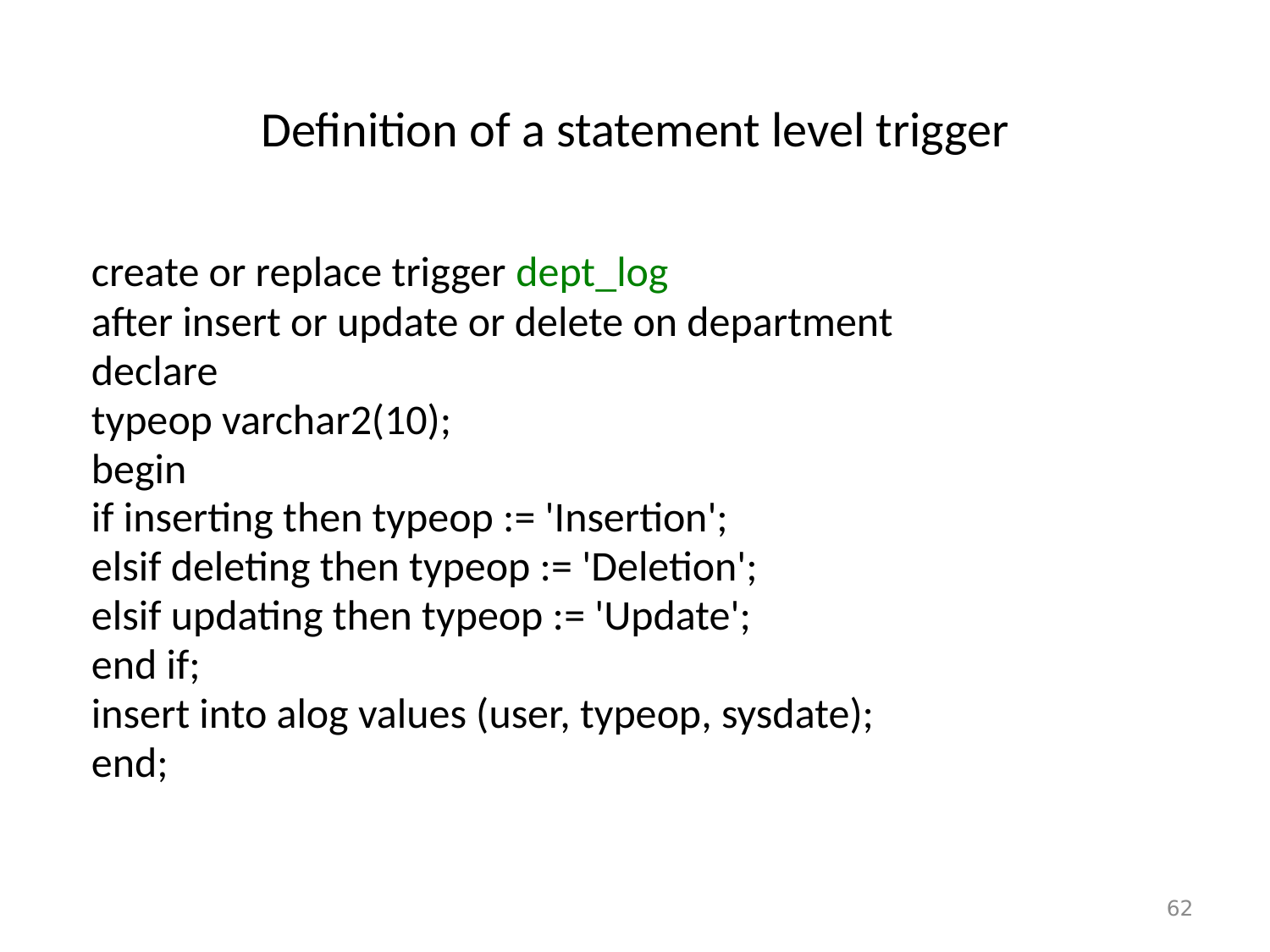

# Definition of a statement level trigger
create or replace trigger dept_log
after insert or update or delete on department
declare
typeop varchar2(10);
begin
if inserting then typeop := 'Insertion';
elsif deleting then typeop := 'Deletion';
elsif updating then typeop := 'Update';
end if;
insert into alog values (user, typeop, sysdate);
end;
62